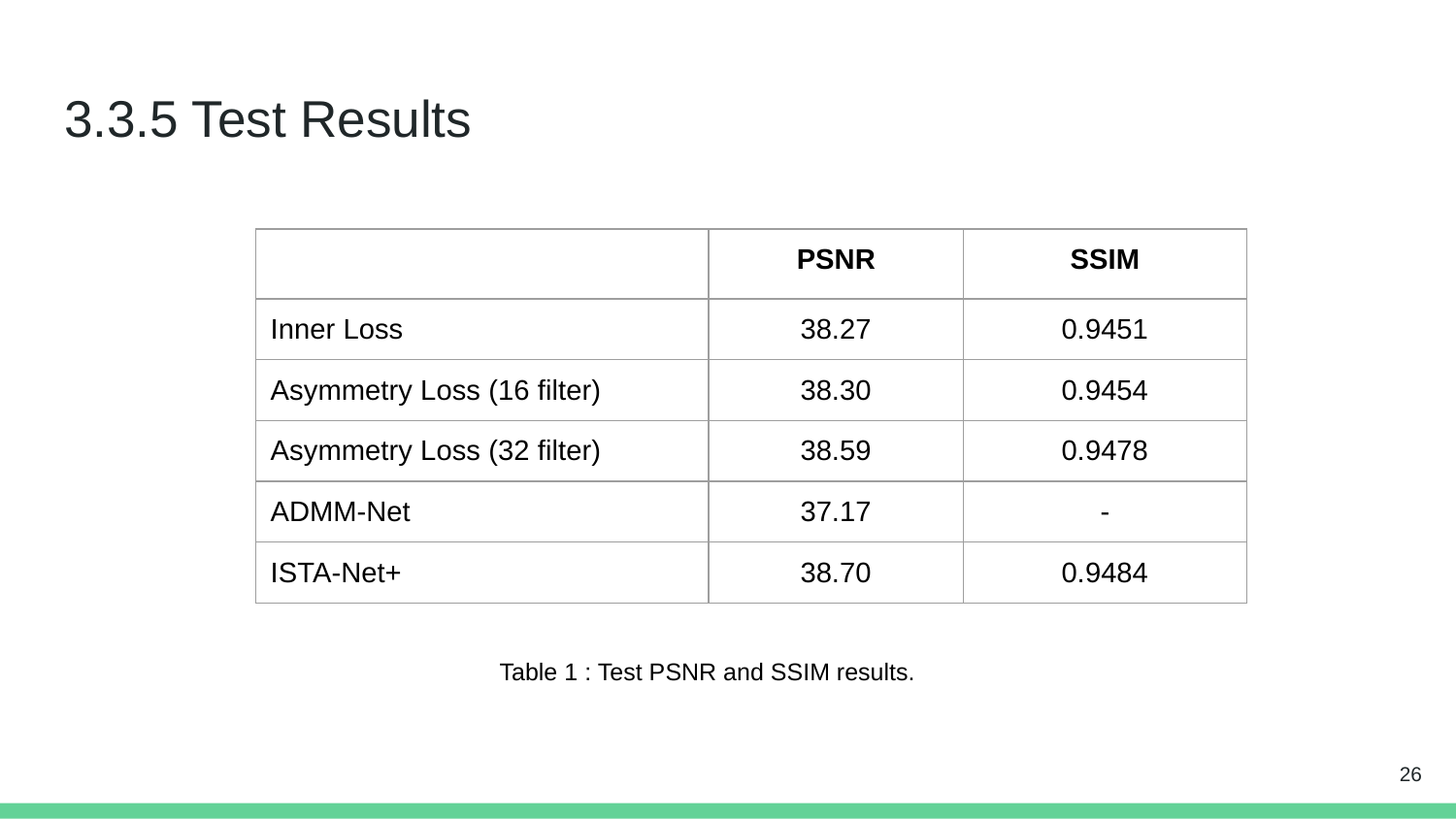

# 3.3.5 Test Results
|  | PSNR | SSIM |
| --- | --- | --- |
| Inner Loss | 38.27 | 0.9451 |
| Asymmetry Loss (16 filter) | 38.30 | 0.9454 |
| Asymmetry Loss (32 filter) | 38.59 | 0.9478 |
| ADMM-Net | 37.17 | - |
| ISTA-Net+ | 38.70 | 0.9484 |
Table 1 : Test PSNR and SSIM results.
26